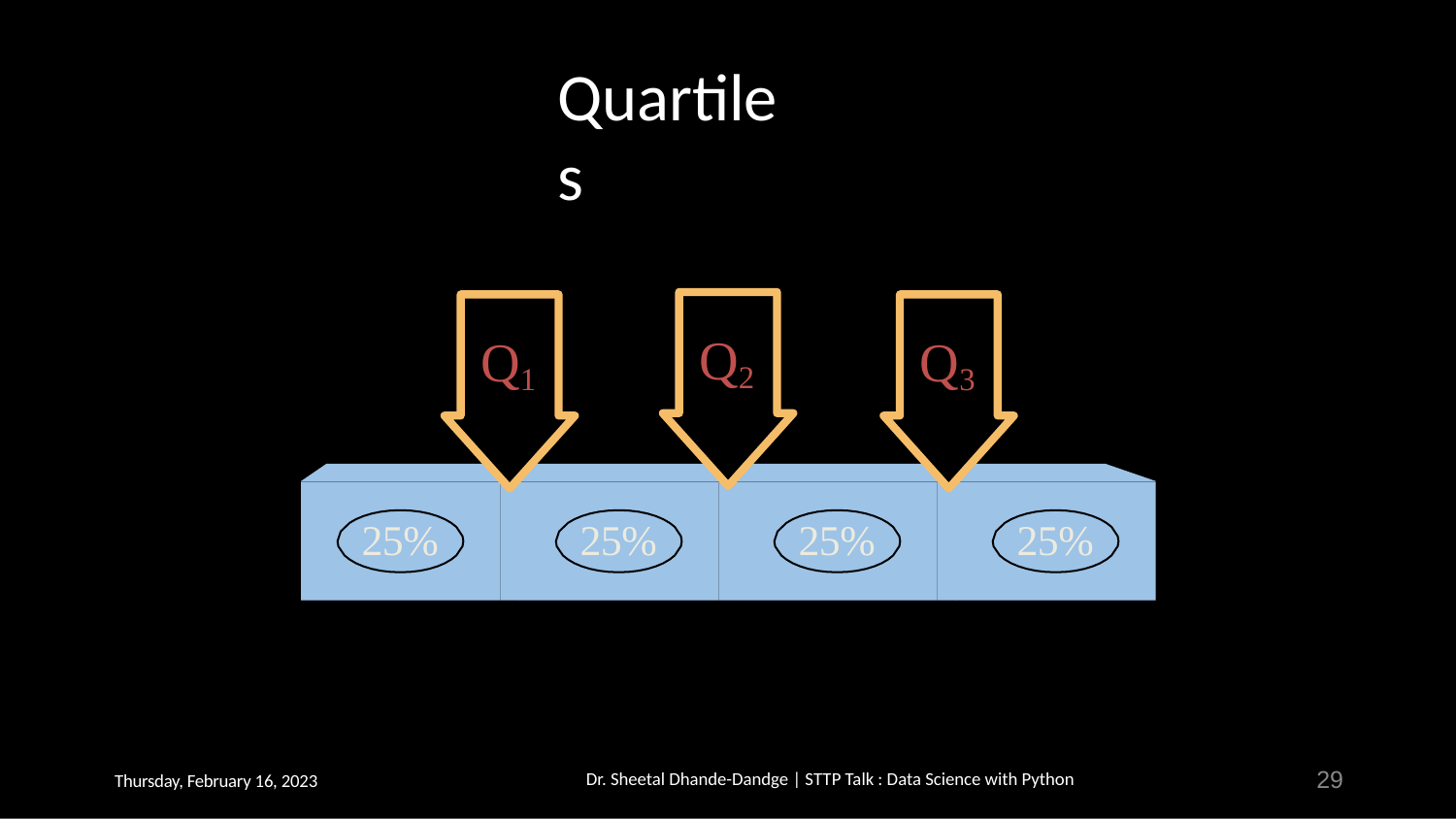

# Quartiles

Q2
Q1
Q3

25%
25%
25%
25%
29
Dr. Sheetal Dhande-Dandge | STTP Talk : Data Science with Python
Thursday, February 16, 2023